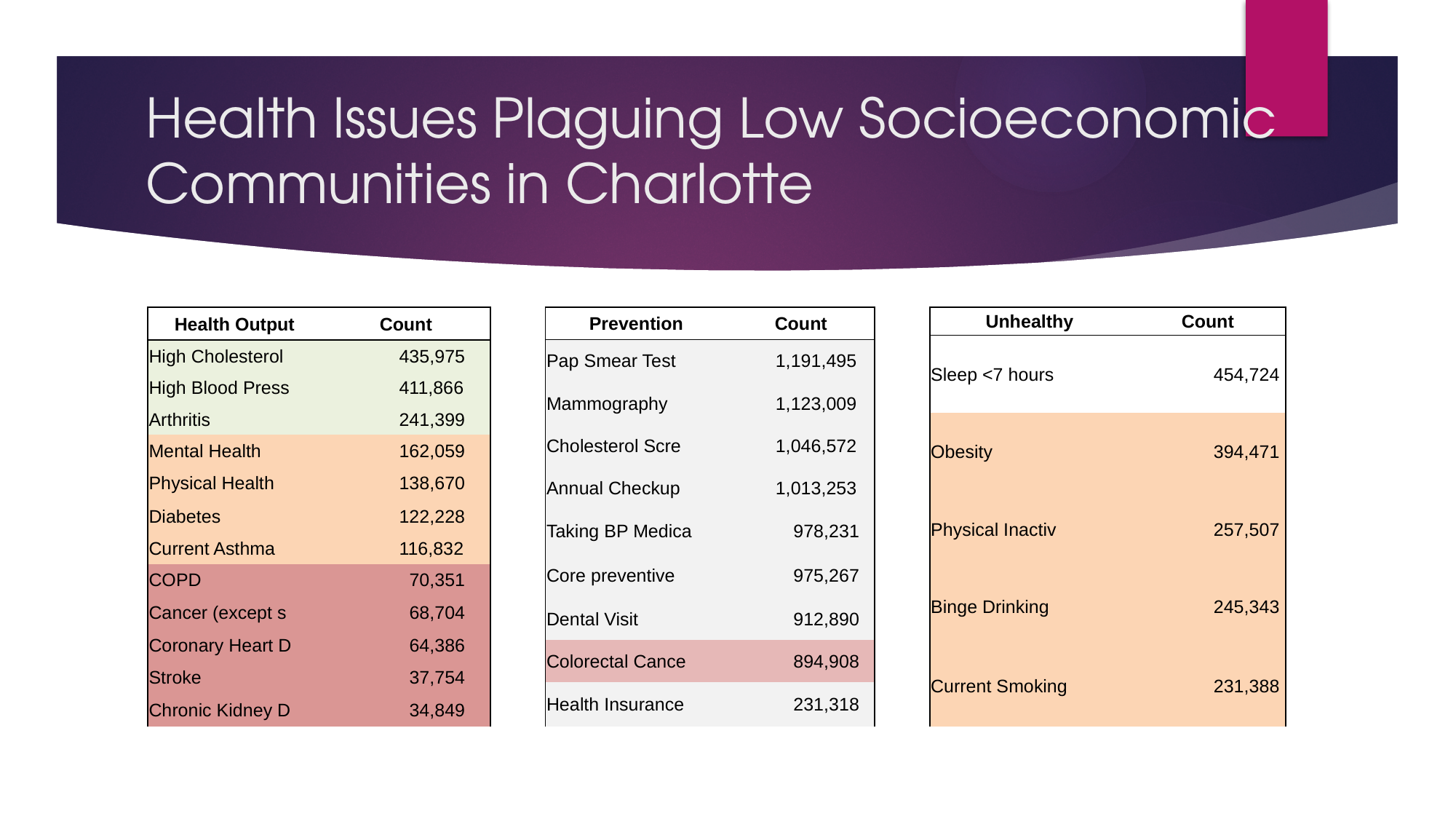

# Health Issues Plaguing Low Socioeconomic Communities in Charlotte
| Unhealthy | Count |
| --- | --- |
| Sleep <7 hours | 454,724 |
| Obesity | 394,471 |
| Physical Inactiv | 257,507 |
| Binge Drinking | 245,343 |
| Current Smoking | 231,388 |
| Health Output | Count |
| --- | --- |
| High Cholesterol | 435,975 |
| High Blood Press | 411,866 |
| Arthritis | 241,399 |
| Mental Health | 162,059 |
| Physical Health | 138,670 |
| Diabetes | 122,228 |
| Current Asthma | 116,832 |
| COPD | 70,351 |
| Cancer (except s | 68,704 |
| Coronary Heart D | 64,386 |
| Stroke | 37,754 |
| Chronic Kidney D | 34,849 |
| Prevention | Count |
| --- | --- |
| Pap Smear Test | 1,191,495 |
| Mammography | 1,123,009 |
| Cholesterol Scre | 1,046,572 |
| Annual Checkup | 1,013,253 |
| Taking BP Medica | 978,231 |
| Core preventive | 975,267 |
| Dental Visit | 912,890 |
| Colorectal Cance | 894,908 |
| Health Insurance | 231,318 |